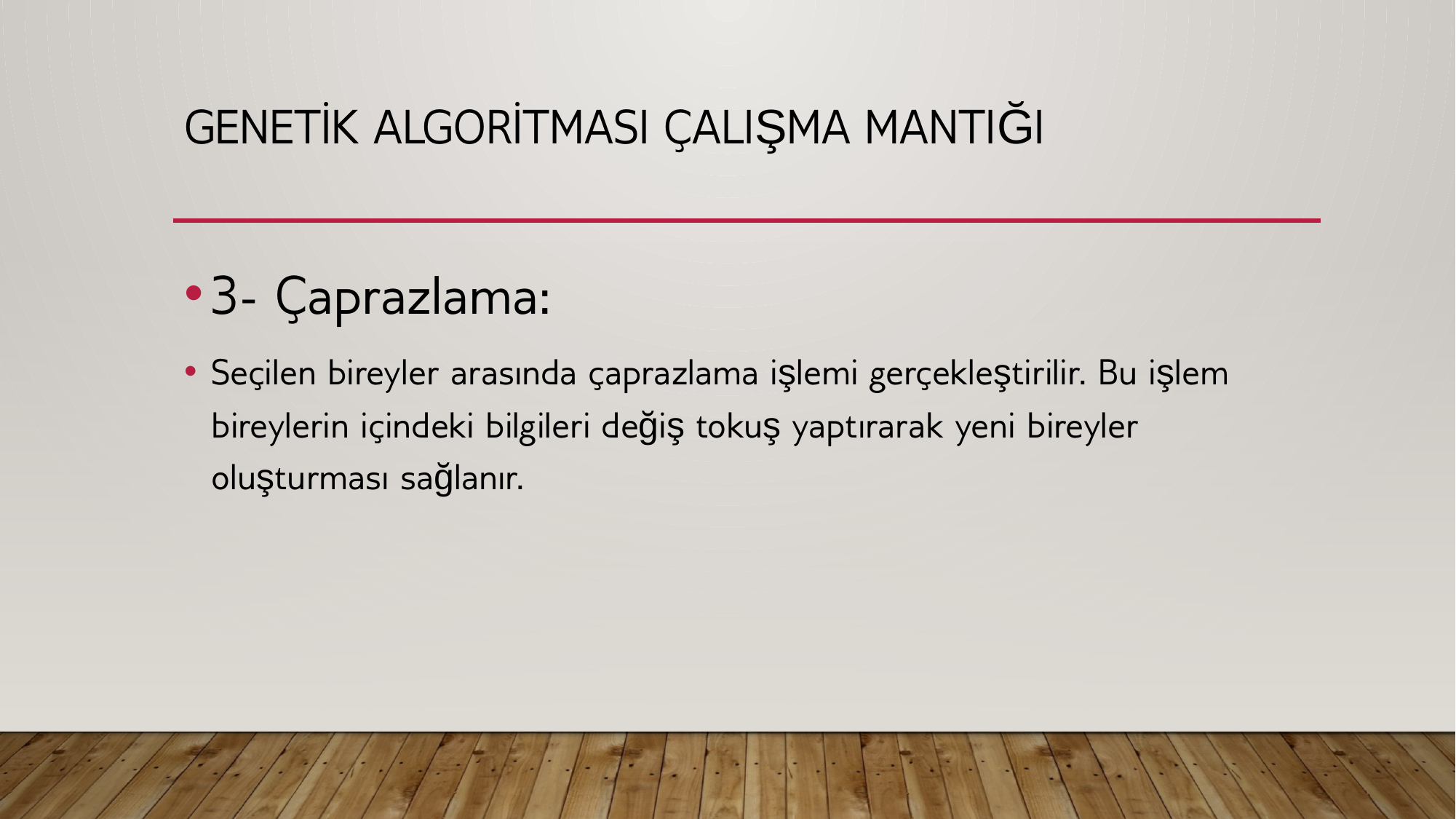

# GENETİK ALGORİTMASI ÇALIŞMA MANTIĞI
3- Çaprazlama:
Seçilen bireyler arasında çaprazlama işlemi gerçekleştirilir. Bu işlem bireylerin içindeki bilgileri değiş tokuş yaptırarak yeni bireyler oluşturması sağlanır.